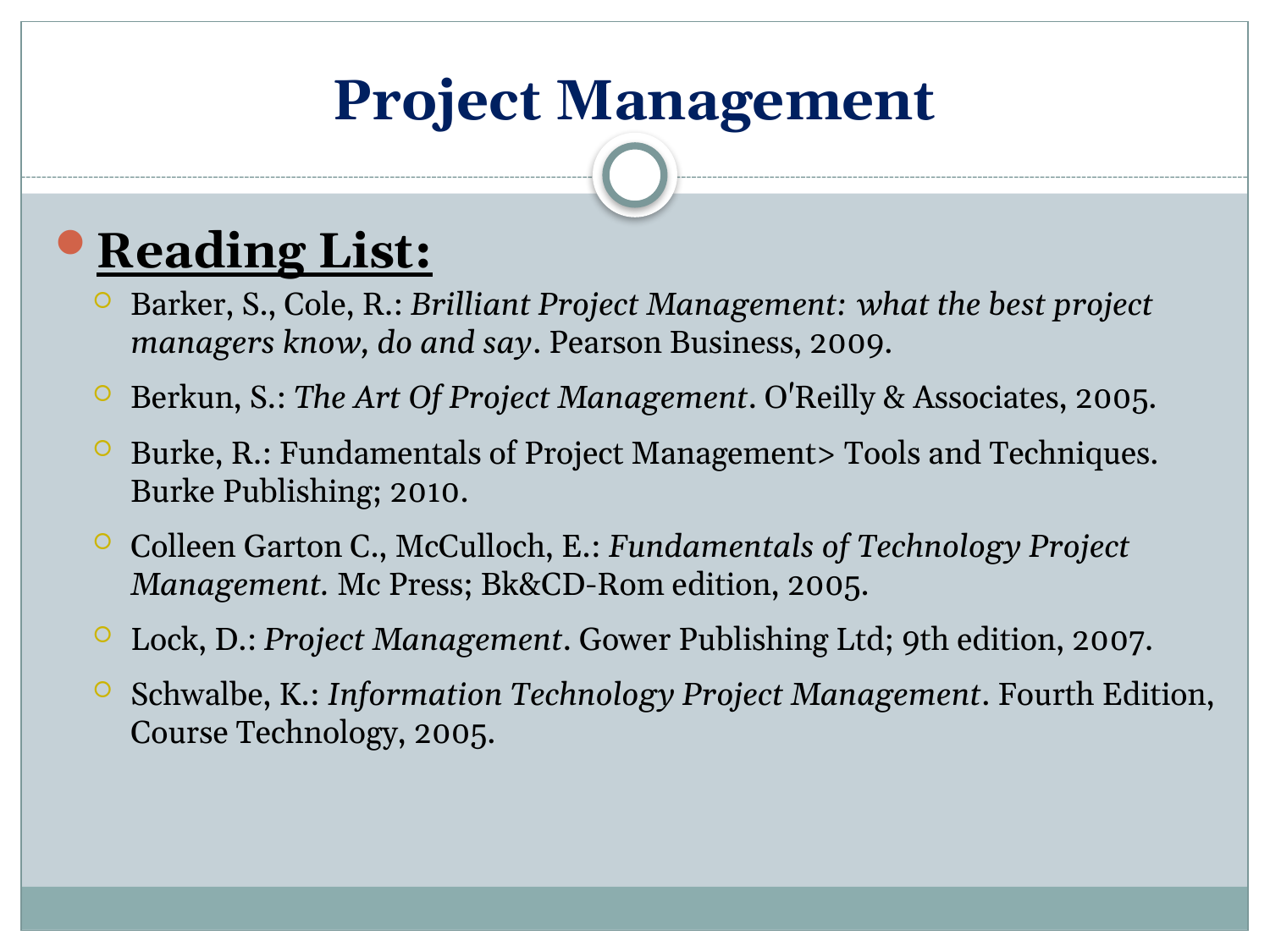

# Project Management
Reading List:
Barker, S., Cole, R.: Brilliant Project Management: what the best project managers know, do and say. Pearson Business, 2009.
Berkun, S.: The Art Of Project Management. O'Reilly & Associates, 2005.
Burke, R.: Fundamentals of Project Management> Tools and Techniques. Burke Publishing; 2010.
Colleen Garton C., McCulloch, E.: Fundamentals of Technology Project Management. Mc Press; Bk&CD-Rom edition, 2005.
Lock, D.: Project Management. Gower Publishing Ltd; 9th edition, 2007.
Schwalbe, K.: Information Technology Project Management. Fourth Edition, Course Technology, 2005.